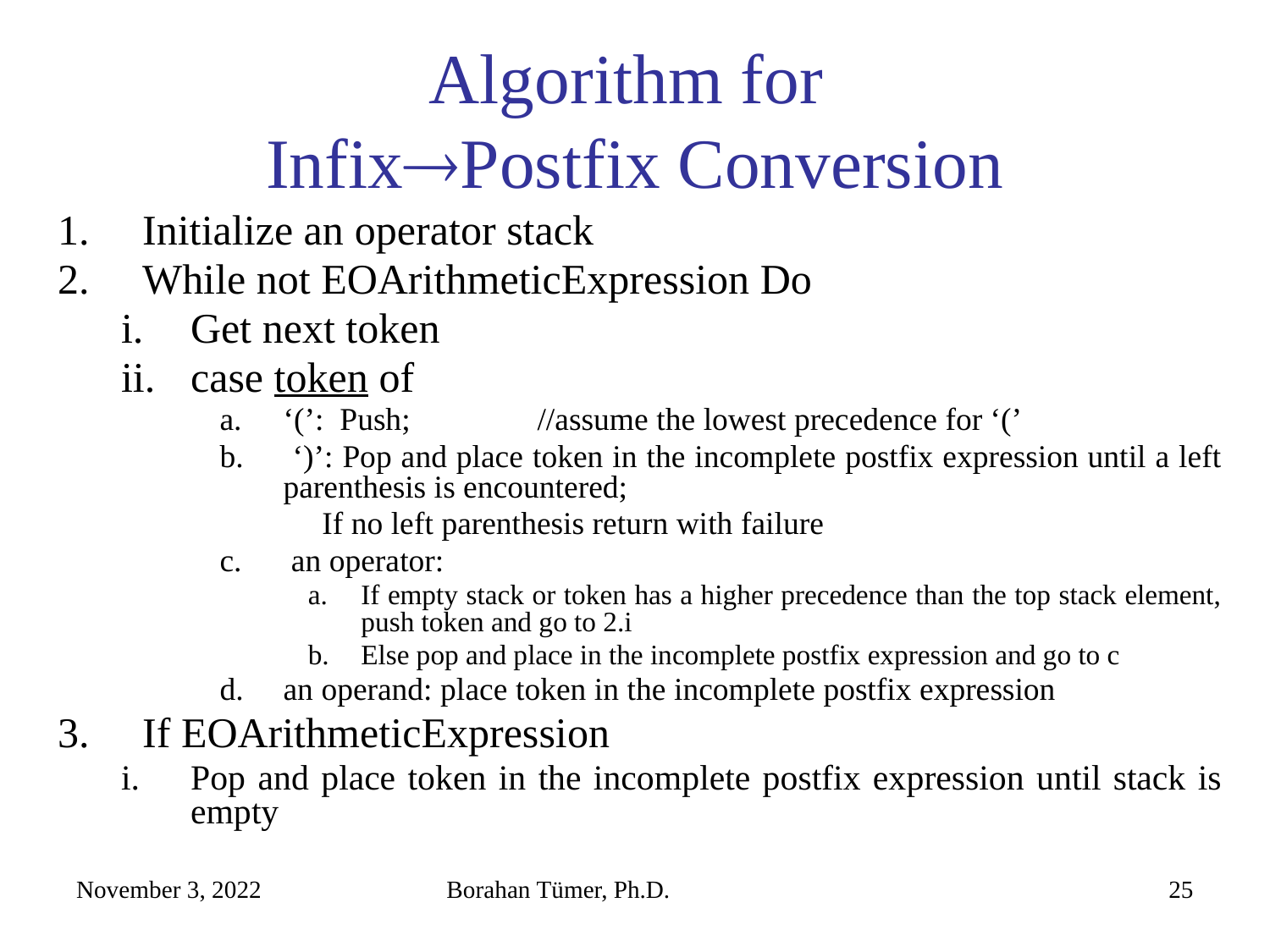

# Algorithm for Infix→Postfix Conversion
Initialize an operator stack
While not EOArithmeticExpression Do
Get next token
case token of
‘(’:  Push; 	//assume the lowest precedence for ‘(’
 ‘)’: Pop and place token in the incomplete postfix expression until a left parenthesis is encountered;
  If no left parenthesis return with failure
 an operator:
If empty stack or token has a higher precedence than the top stack element, push token and go to 2.i
Else pop and place in the incomplete postfix expression and go to c
an operand: place token in the incomplete postfix expression
If EOArithmeticExpression
Pop and place token in the incomplete postfix expression until stack is empty
November 3, 2022
Borahan Tümer, Ph.D.
25